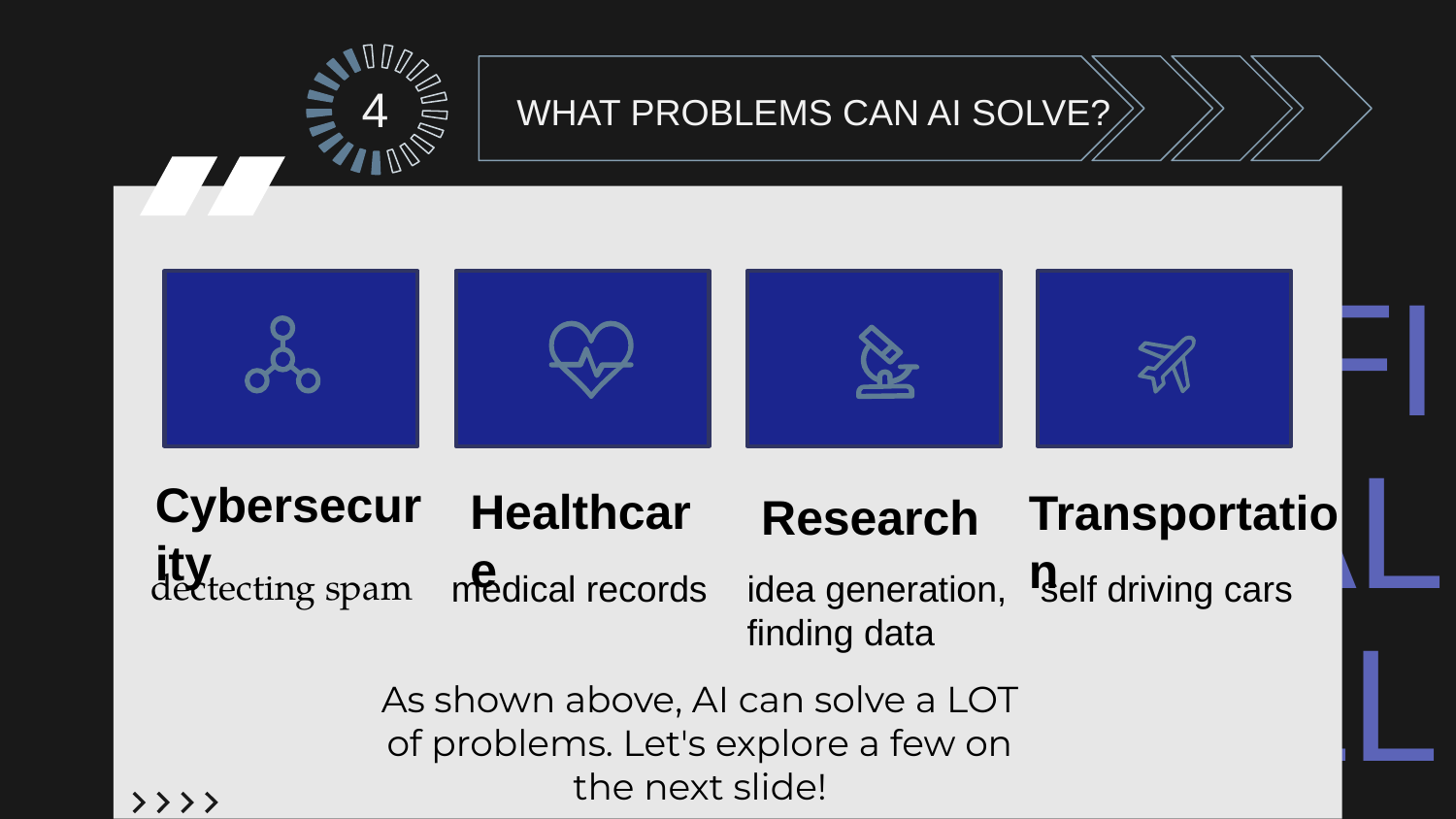

WHAT PROBLEMS CAN AI SOLVE?
4

Cybersecurity
Healthcare
Transportation
Research
dectecting spam
medical records
idea generation, finding data
self driving cars
As shown above, AI can solve a LOT of problems. Let's explore a few on the next slide!